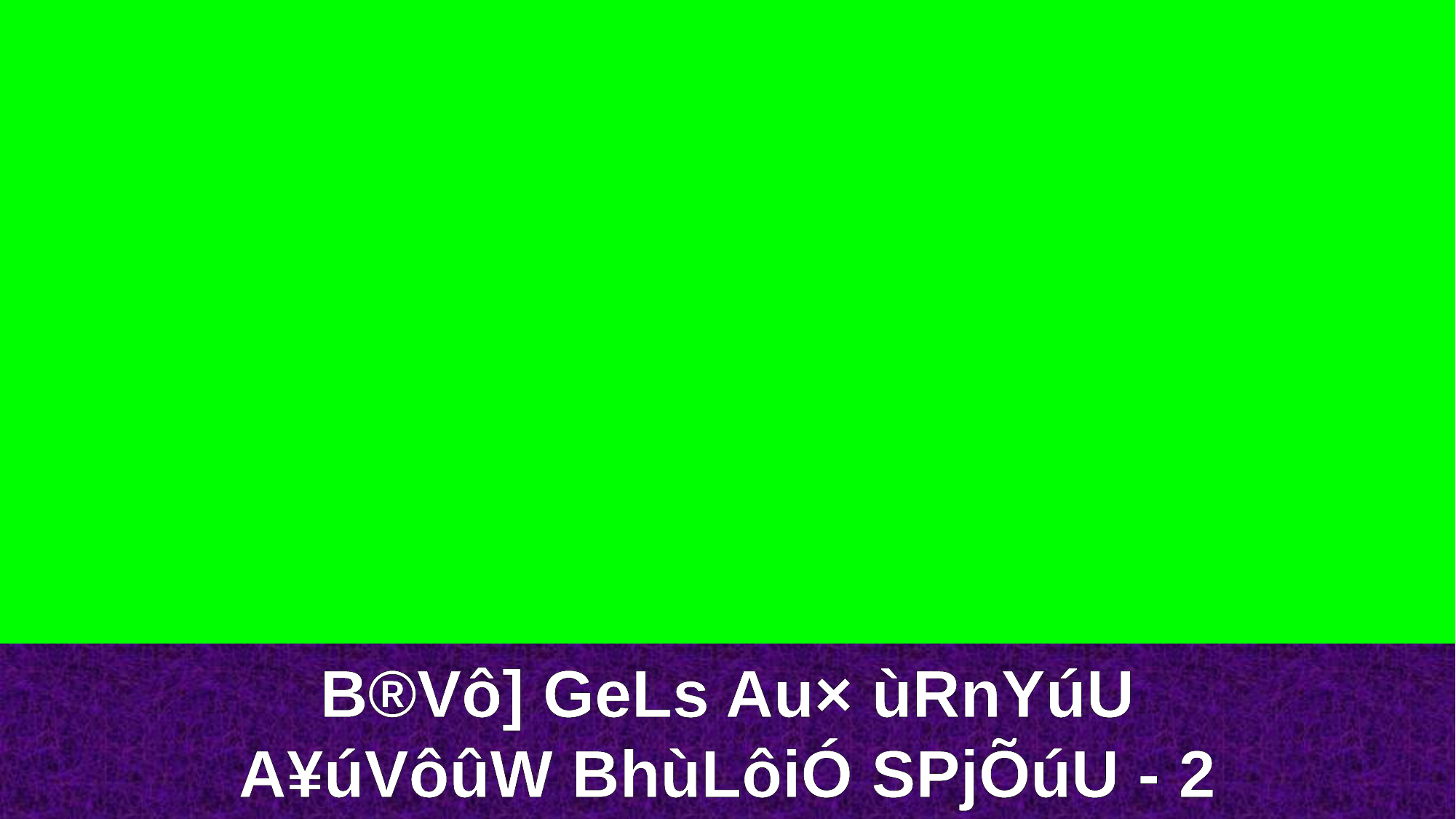

B®Vô] GeLs Au× ùRnYúU
A¥úVôûW BhùLôiÓ SPjÕúU - 2